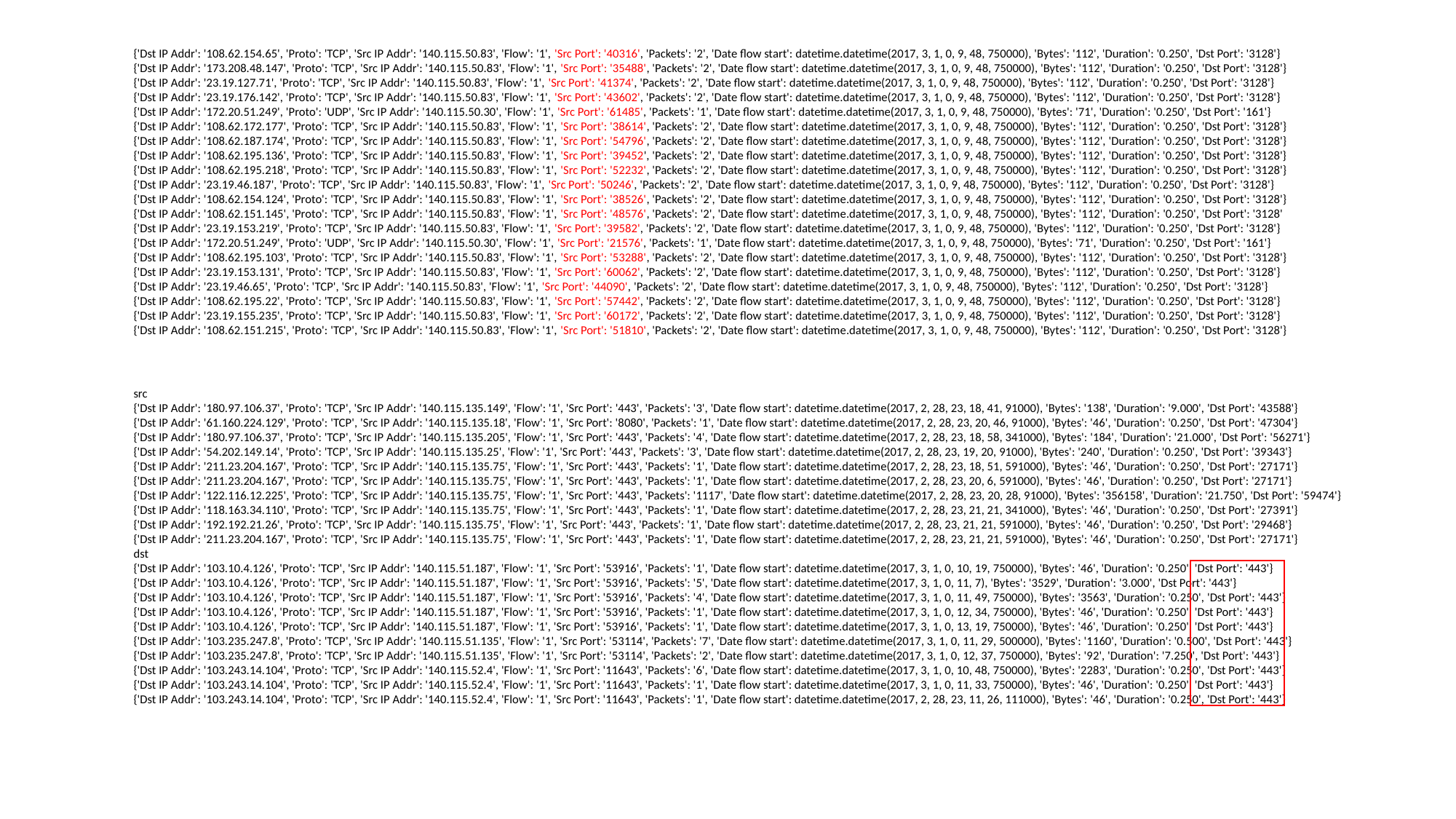

{'Dst IP Addr': '108.62.154.65', 'Proto': 'TCP', 'Src IP Addr': '140.115.50.83', 'Flow': '1', 'Src Port': '40316', 'Packets': '2', 'Date flow start': datetime.datetime(2017, 3, 1, 0, 9, 48, 750000), 'Bytes': '112', 'Duration': '0.250', 'Dst Port': '3128'}
{'Dst IP Addr': '173.208.48.147', 'Proto': 'TCP', 'Src IP Addr': '140.115.50.83', 'Flow': '1', 'Src Port': '35488', 'Packets': '2', 'Date flow start': datetime.datetime(2017, 3, 1, 0, 9, 48, 750000), 'Bytes': '112', 'Duration': '0.250', 'Dst Port': '3128'}
{'Dst IP Addr': '23.19.127.71', 'Proto': 'TCP', 'Src IP Addr': '140.115.50.83', 'Flow': '1', 'Src Port': '41374', 'Packets': '2', 'Date flow start': datetime.datetime(2017, 3, 1, 0, 9, 48, 750000), 'Bytes': '112', 'Duration': '0.250', 'Dst Port': '3128'}
{'Dst IP Addr': '23.19.176.142', 'Proto': 'TCP', 'Src IP Addr': '140.115.50.83', 'Flow': '1', 'Src Port': '43602', 'Packets': '2', 'Date flow start': datetime.datetime(2017, 3, 1, 0, 9, 48, 750000), 'Bytes': '112', 'Duration': '0.250', 'Dst Port': '3128'}
{'Dst IP Addr': '172.20.51.249', 'Proto': 'UDP', 'Src IP Addr': '140.115.50.30', 'Flow': '1', 'Src Port': '61485', 'Packets': '1', 'Date flow start': datetime.datetime(2017, 3, 1, 0, 9, 48, 750000), 'Bytes': '71', 'Duration': '0.250', 'Dst Port': '161'}
{'Dst IP Addr': '108.62.172.177', 'Proto': 'TCP', 'Src IP Addr': '140.115.50.83', 'Flow': '1', 'Src Port': '38614', 'Packets': '2', 'Date flow start': datetime.datetime(2017, 3, 1, 0, 9, 48, 750000), 'Bytes': '112', 'Duration': '0.250', 'Dst Port': '3128'}
{'Dst IP Addr': '108.62.187.174', 'Proto': 'TCP', 'Src IP Addr': '140.115.50.83', 'Flow': '1', 'Src Port': '54796', 'Packets': '2', 'Date flow start': datetime.datetime(2017, 3, 1, 0, 9, 48, 750000), 'Bytes': '112', 'Duration': '0.250', 'Dst Port': '3128'}
{'Dst IP Addr': '108.62.195.136', 'Proto': 'TCP', 'Src IP Addr': '140.115.50.83', 'Flow': '1', 'Src Port': '39452', 'Packets': '2', 'Date flow start': datetime.datetime(2017, 3, 1, 0, 9, 48, 750000), 'Bytes': '112', 'Duration': '0.250', 'Dst Port': '3128'}
{'Dst IP Addr': '108.62.195.218', 'Proto': 'TCP', 'Src IP Addr': '140.115.50.83', 'Flow': '1', 'Src Port': '52232', 'Packets': '2', 'Date flow start': datetime.datetime(2017, 3, 1, 0, 9, 48, 750000), 'Bytes': '112', 'Duration': '0.250', 'Dst Port': '3128'}
{'Dst IP Addr': '23.19.46.187', 'Proto': 'TCP', 'Src IP Addr': '140.115.50.83', 'Flow': '1', 'Src Port': '50246', 'Packets': '2', 'Date flow start': datetime.datetime(2017, 3, 1, 0, 9, 48, 750000), 'Bytes': '112', 'Duration': '0.250', 'Dst Port': '3128'}
{'Dst IP Addr': '108.62.154.124', 'Proto': 'TCP', 'Src IP Addr': '140.115.50.83', 'Flow': '1', 'Src Port': '38526', 'Packets': '2', 'Date flow start': datetime.datetime(2017, 3, 1, 0, 9, 48, 750000), 'Bytes': '112', 'Duration': '0.250', 'Dst Port': '3128'}
{'Dst IP Addr': '108.62.151.145', 'Proto': 'TCP', 'Src IP Addr': '140.115.50.83', 'Flow': '1', 'Src Port': '48576', 'Packets': '2', 'Date flow start': datetime.datetime(2017, 3, 1, 0, 9, 48, 750000), 'Bytes': '112', 'Duration': '0.250', 'Dst Port': '3128'
{'Dst IP Addr': '23.19.153.219', 'Proto': 'TCP', 'Src IP Addr': '140.115.50.83', 'Flow': '1', 'Src Port': '39582', 'Packets': '2', 'Date flow start': datetime.datetime(2017, 3, 1, 0, 9, 48, 750000), 'Bytes': '112', 'Duration': '0.250', 'Dst Port': '3128'}
{'Dst IP Addr': '172.20.51.249', 'Proto': 'UDP', 'Src IP Addr': '140.115.50.30', 'Flow': '1', 'Src Port': '21576', 'Packets': '1', 'Date flow start': datetime.datetime(2017, 3, 1, 0, 9, 48, 750000), 'Bytes': '71', 'Duration': '0.250', 'Dst Port': '161'}
{'Dst IP Addr': '108.62.195.103', 'Proto': 'TCP', 'Src IP Addr': '140.115.50.83', 'Flow': '1', 'Src Port': '53288', 'Packets': '2', 'Date flow start': datetime.datetime(2017, 3, 1, 0, 9, 48, 750000), 'Bytes': '112', 'Duration': '0.250', 'Dst Port': '3128'}
{'Dst IP Addr': '23.19.153.131', 'Proto': 'TCP', 'Src IP Addr': '140.115.50.83', 'Flow': '1', 'Src Port': '60062', 'Packets': '2', 'Date flow start': datetime.datetime(2017, 3, 1, 0, 9, 48, 750000), 'Bytes': '112', 'Duration': '0.250', 'Dst Port': '3128'}
{'Dst IP Addr': '23.19.46.65', 'Proto': 'TCP', 'Src IP Addr': '140.115.50.83', 'Flow': '1', 'Src Port': '44090', 'Packets': '2', 'Date flow start': datetime.datetime(2017, 3, 1, 0, 9, 48, 750000), 'Bytes': '112', 'Duration': '0.250', 'Dst Port': '3128'}
{'Dst IP Addr': '108.62.195.22', 'Proto': 'TCP', 'Src IP Addr': '140.115.50.83', 'Flow': '1', 'Src Port': '57442', 'Packets': '2', 'Date flow start': datetime.datetime(2017, 3, 1, 0, 9, 48, 750000), 'Bytes': '112', 'Duration': '0.250', 'Dst Port': '3128'}
{'Dst IP Addr': '23.19.155.235', 'Proto': 'TCP', 'Src IP Addr': '140.115.50.83', 'Flow': '1', 'Src Port': '60172', 'Packets': '2', 'Date flow start': datetime.datetime(2017, 3, 1, 0, 9, 48, 750000), 'Bytes': '112', 'Duration': '0.250', 'Dst Port': '3128'}
{'Dst IP Addr': '108.62.151.215', 'Proto': 'TCP', 'Src IP Addr': '140.115.50.83', 'Flow': '1', 'Src Port': '51810', 'Packets': '2', 'Date flow start': datetime.datetime(2017, 3, 1, 0, 9, 48, 750000), 'Bytes': '112', 'Duration': '0.250', 'Dst Port': '3128'}
src
{'Dst IP Addr': '180.97.106.37', 'Proto': 'TCP', 'Src IP Addr': '140.115.135.149', 'Flow': '1', 'Src Port': '443', 'Packets': '3', 'Date flow start': datetime.datetime(2017, 2, 28, 23, 18, 41, 91000), 'Bytes': '138', 'Duration': '9.000', 'Dst Port': '43588'}
{'Dst IP Addr': '61.160.224.129', 'Proto': 'TCP', 'Src IP Addr': '140.115.135.18', 'Flow': '1', 'Src Port': '8080', 'Packets': '1', 'Date flow start': datetime.datetime(2017, 2, 28, 23, 20, 46, 91000), 'Bytes': '46', 'Duration': '0.250', 'Dst Port': '47304'}
{'Dst IP Addr': '180.97.106.37', 'Proto': 'TCP', 'Src IP Addr': '140.115.135.205', 'Flow': '1', 'Src Port': '443', 'Packets': '4', 'Date flow start': datetime.datetime(2017, 2, 28, 23, 18, 58, 341000), 'Bytes': '184', 'Duration': '21.000', 'Dst Port': '56271'}
{'Dst IP Addr': '54.202.149.14', 'Proto': 'TCP', 'Src IP Addr': '140.115.135.25', 'Flow': '1', 'Src Port': '443', 'Packets': '3', 'Date flow start': datetime.datetime(2017, 2, 28, 23, 19, 20, 91000), 'Bytes': '240', 'Duration': '0.250', 'Dst Port': '39343'}
{'Dst IP Addr': '211.23.204.167', 'Proto': 'TCP', 'Src IP Addr': '140.115.135.75', 'Flow': '1', 'Src Port': '443', 'Packets': '1', 'Date flow start': datetime.datetime(2017, 2, 28, 23, 18, 51, 591000), 'Bytes': '46', 'Duration': '0.250', 'Dst Port': '27171'}
{'Dst IP Addr': '211.23.204.167', 'Proto': 'TCP', 'Src IP Addr': '140.115.135.75', 'Flow': '1', 'Src Port': '443', 'Packets': '1', 'Date flow start': datetime.datetime(2017, 2, 28, 23, 20, 6, 591000), 'Bytes': '46', 'Duration': '0.250', 'Dst Port': '27171'}
{'Dst IP Addr': '122.116.12.225', 'Proto': 'TCP', 'Src IP Addr': '140.115.135.75', 'Flow': '1', 'Src Port': '443', 'Packets': '1117', 'Date flow start': datetime.datetime(2017, 2, 28, 23, 20, 28, 91000), 'Bytes': '356158', 'Duration': '21.750', 'Dst Port': '59474'}
{'Dst IP Addr': '118.163.34.110', 'Proto': 'TCP', 'Src IP Addr': '140.115.135.75', 'Flow': '1', 'Src Port': '443', 'Packets': '1', 'Date flow start': datetime.datetime(2017, 2, 28, 23, 21, 21, 341000), 'Bytes': '46', 'Duration': '0.250', 'Dst Port': '27391'}
{'Dst IP Addr': '192.192.21.26', 'Proto': 'TCP', 'Src IP Addr': '140.115.135.75', 'Flow': '1', 'Src Port': '443', 'Packets': '1', 'Date flow start': datetime.datetime(2017, 2, 28, 23, 21, 21, 591000), 'Bytes': '46', 'Duration': '0.250', 'Dst Port': '29468'}
{'Dst IP Addr': '211.23.204.167', 'Proto': 'TCP', 'Src IP Addr': '140.115.135.75', 'Flow': '1', 'Src Port': '443', 'Packets': '1', 'Date flow start': datetime.datetime(2017, 2, 28, 23, 21, 21, 591000), 'Bytes': '46', 'Duration': '0.250', 'Dst Port': '27171'}
dst
{'Dst IP Addr': '103.10.4.126', 'Proto': 'TCP', 'Src IP Addr': '140.115.51.187', 'Flow': '1', 'Src Port': '53916', 'Packets': '1', 'Date flow start': datetime.datetime(2017, 3, 1, 0, 10, 19, 750000), 'Bytes': '46', 'Duration': '0.250', 'Dst Port': '443'}
{'Dst IP Addr': '103.10.4.126', 'Proto': 'TCP', 'Src IP Addr': '140.115.51.187', 'Flow': '1', 'Src Port': '53916', 'Packets': '5', 'Date flow start': datetime.datetime(2017, 3, 1, 0, 11, 7), 'Bytes': '3529', 'Duration': '3.000', 'Dst Port': '443'}
{'Dst IP Addr': '103.10.4.126', 'Proto': 'TCP', 'Src IP Addr': '140.115.51.187', 'Flow': '1', 'Src Port': '53916', 'Packets': '4', 'Date flow start': datetime.datetime(2017, 3, 1, 0, 11, 49, 750000), 'Bytes': '3563', 'Duration': '0.250', 'Dst Port': '443'}
{'Dst IP Addr': '103.10.4.126', 'Proto': 'TCP', 'Src IP Addr': '140.115.51.187', 'Flow': '1', 'Src Port': '53916', 'Packets': '1', 'Date flow start': datetime.datetime(2017, 3, 1, 0, 12, 34, 750000), 'Bytes': '46', 'Duration': '0.250', 'Dst Port': '443'}
{'Dst IP Addr': '103.10.4.126', 'Proto': 'TCP', 'Src IP Addr': '140.115.51.187', 'Flow': '1', 'Src Port': '53916', 'Packets': '1', 'Date flow start': datetime.datetime(2017, 3, 1, 0, 13, 19, 750000), 'Bytes': '46', 'Duration': '0.250', 'Dst Port': '443'}
{'Dst IP Addr': '103.235.247.8', 'Proto': 'TCP', 'Src IP Addr': '140.115.51.135', 'Flow': '1', 'Src Port': '53114', 'Packets': '7', 'Date flow start': datetime.datetime(2017, 3, 1, 0, 11, 29, 500000), 'Bytes': '1160', 'Duration': '0.500', 'Dst Port': '443'}
{'Dst IP Addr': '103.235.247.8', 'Proto': 'TCP', 'Src IP Addr': '140.115.51.135', 'Flow': '1', 'Src Port': '53114', 'Packets': '2', 'Date flow start': datetime.datetime(2017, 3, 1, 0, 12, 37, 750000), 'Bytes': '92', 'Duration': '7.250', 'Dst Port': '443'}
{'Dst IP Addr': '103.243.14.104', 'Proto': 'TCP', 'Src IP Addr': '140.115.52.4', 'Flow': '1', 'Src Port': '11643', 'Packets': '6', 'Date flow start': datetime.datetime(2017, 3, 1, 0, 10, 48, 750000), 'Bytes': '2283', 'Duration': '0.250', 'Dst Port': '443'}
{'Dst IP Addr': '103.243.14.104', 'Proto': 'TCP', 'Src IP Addr': '140.115.52.4', 'Flow': '1', 'Src Port': '11643', 'Packets': '1', 'Date flow start': datetime.datetime(2017, 3, 1, 0, 11, 33, 750000), 'Bytes': '46', 'Duration': '0.250', 'Dst Port': '443'}
{'Dst IP Addr': '103.243.14.104', 'Proto': 'TCP', 'Src IP Addr': '140.115.52.4', 'Flow': '1', 'Src Port': '11643', 'Packets': '1', 'Date flow start': datetime.datetime(2017, 2, 28, 23, 11, 26, 111000), 'Bytes': '46', 'Duration': '0.250', 'Dst Port': '443'}